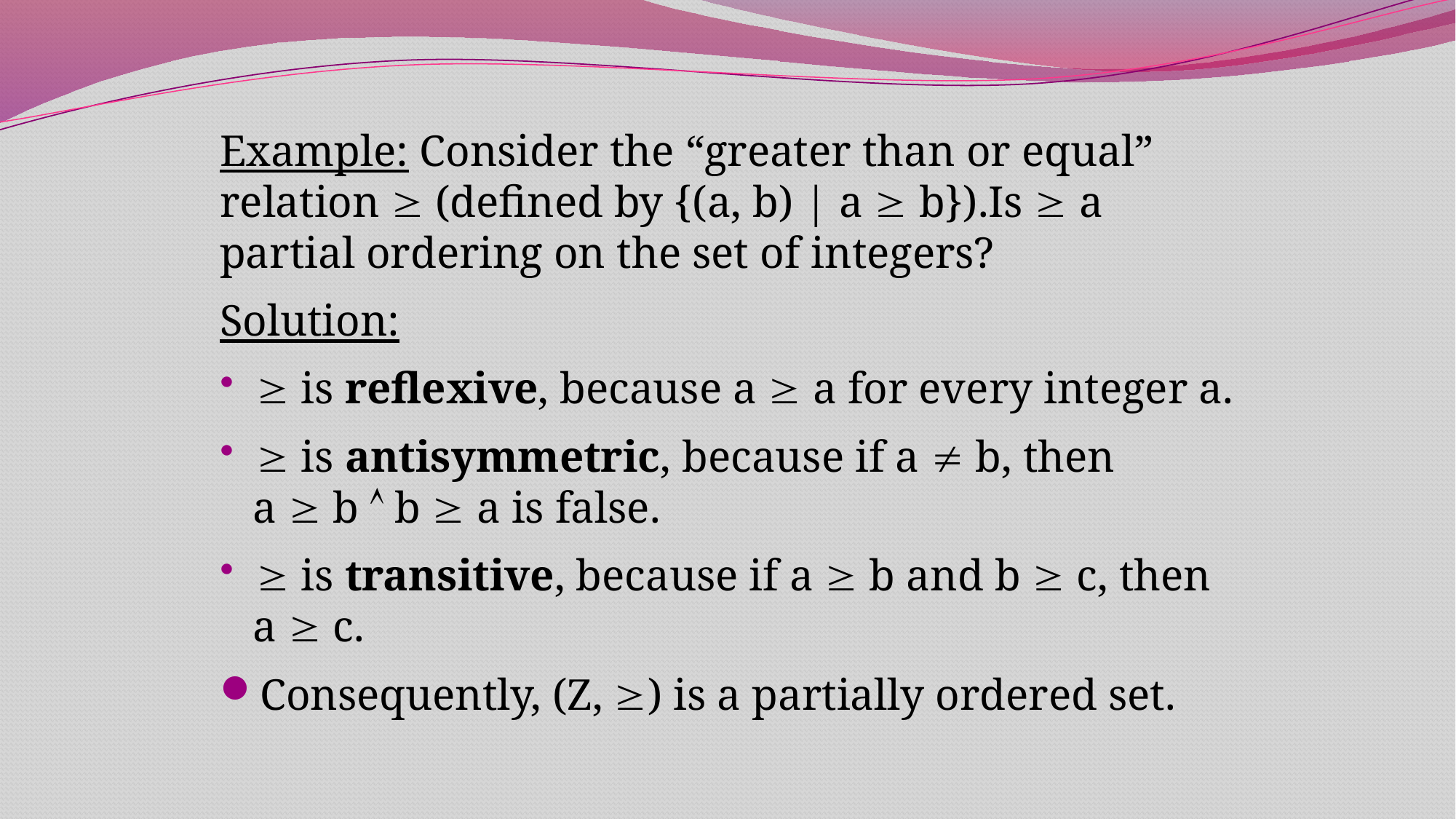

Example: Consider the “greater than or equal” relation ≥ (defined by {(a, b) | a ≥ b}).Is ≥ a partial ordering on the set of integers?
Solution:
  ≥ is reflexive, because a ≥ a for every integer a.
  ≥ is antisymmetric, because if a ≠ b, then
   a ≥ b ∧ b ≥ a is false.
  ≥ is transitive, because if a ≥ b and b ≥ c, then
   a ≥ c.
Consequently, (Z, ≥) is a partially ordered set.